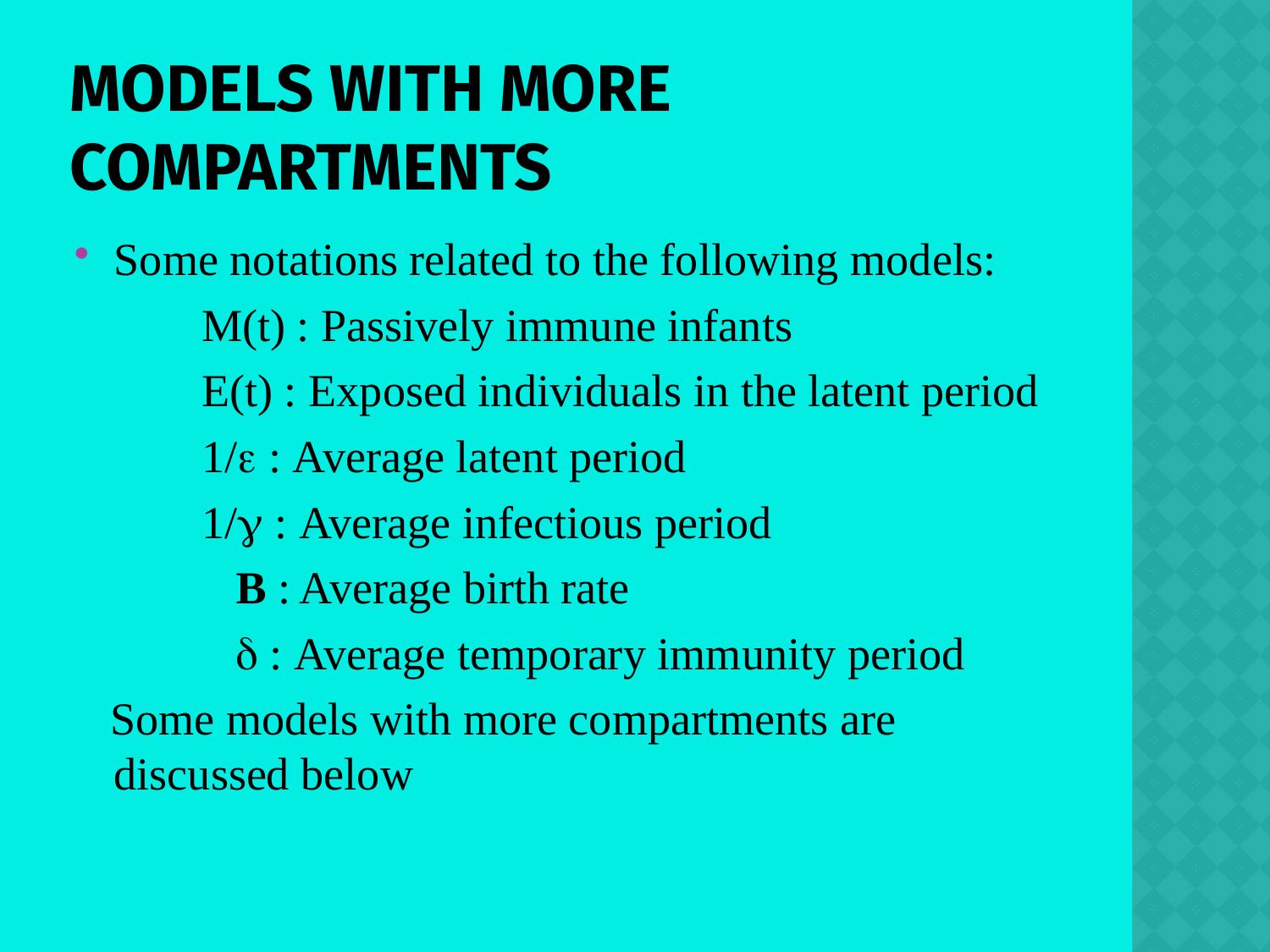

# Models with more compartments
Some notations related to the following models:
           M(t) : Passively immune infants
           E(t) : Exposed individuals in the latent period
           1/ε : Average latent period
           1/γ : Average infectious period
              B : Average birth rate
              δ : Average temporary immunity period
   Some models with more compartments are discussed below